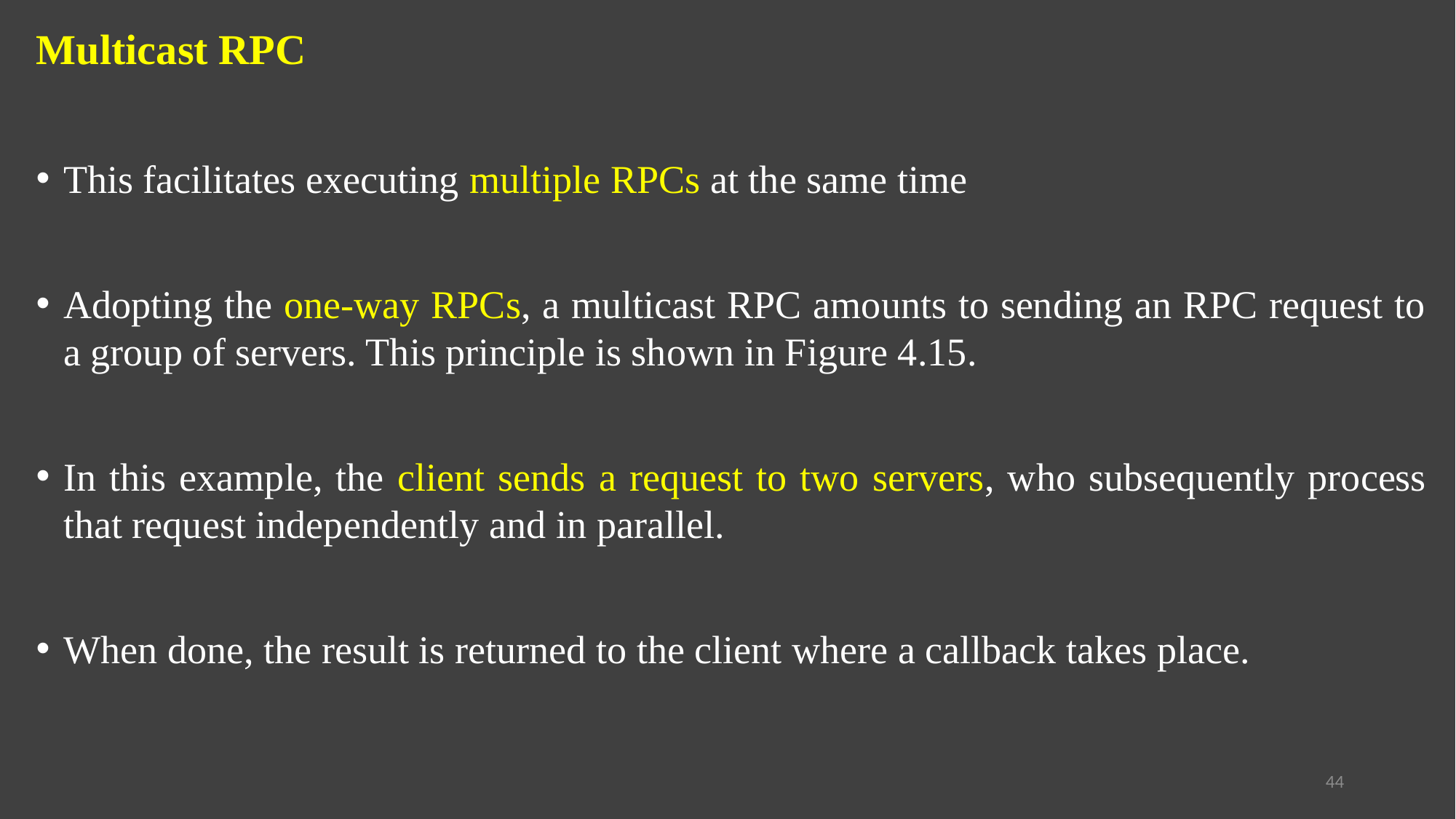

Multicast RPC

This facilitates executing multiple RPCs at the same time

Adopting the one-way RPCs, a multicast RPC amounts to sending an RPC request to a group of servers. This principle is shown in Figure 4.15.

In this example, the client sends a request to two servers, who subsequently process that request independently and in parallel.

When done, the result is returned to the client where a callback takes place.

44